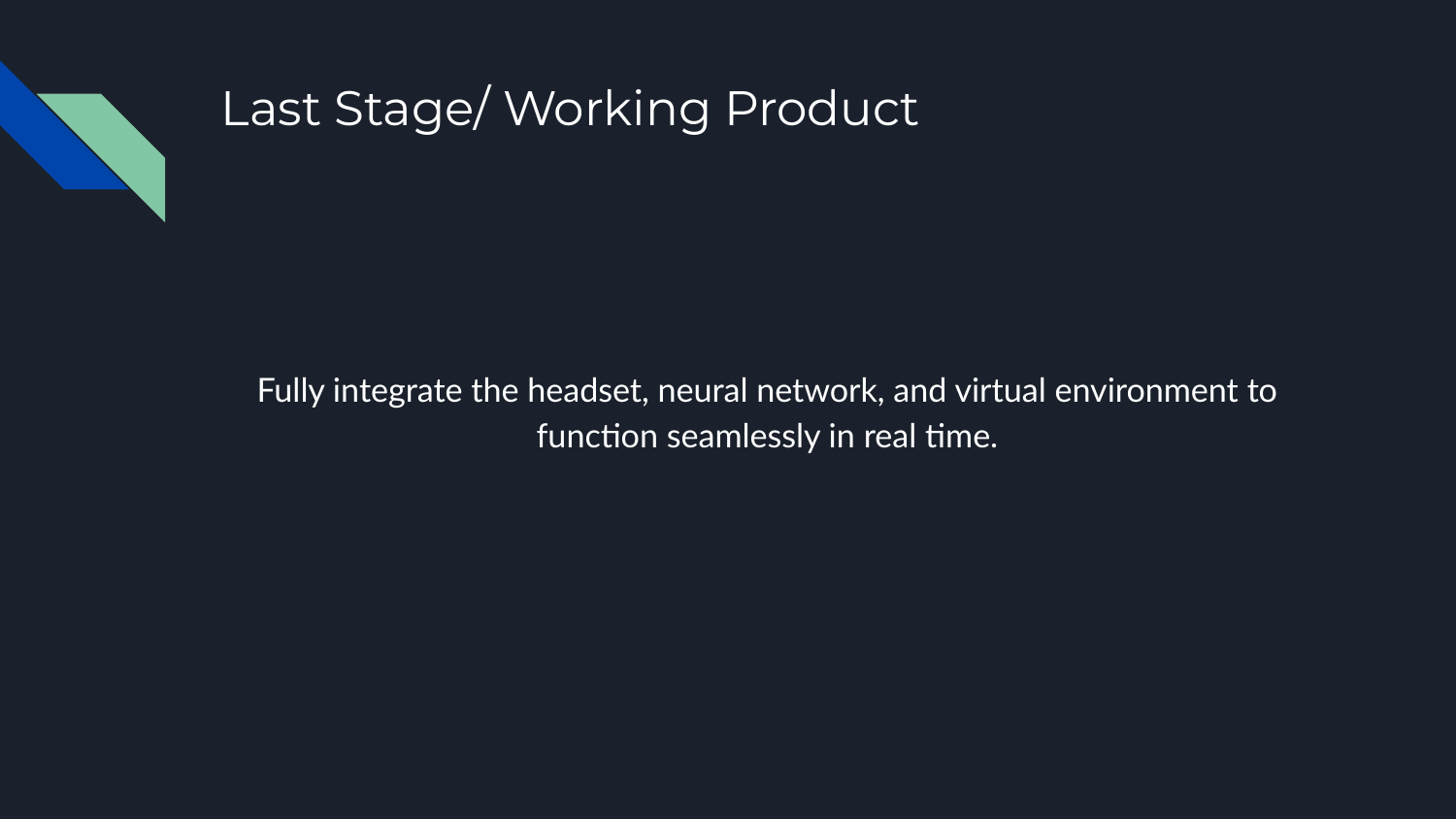

# Last Stage/ Working Product
Fully integrate the headset, neural network, and virtual environment to function seamlessly in real time.